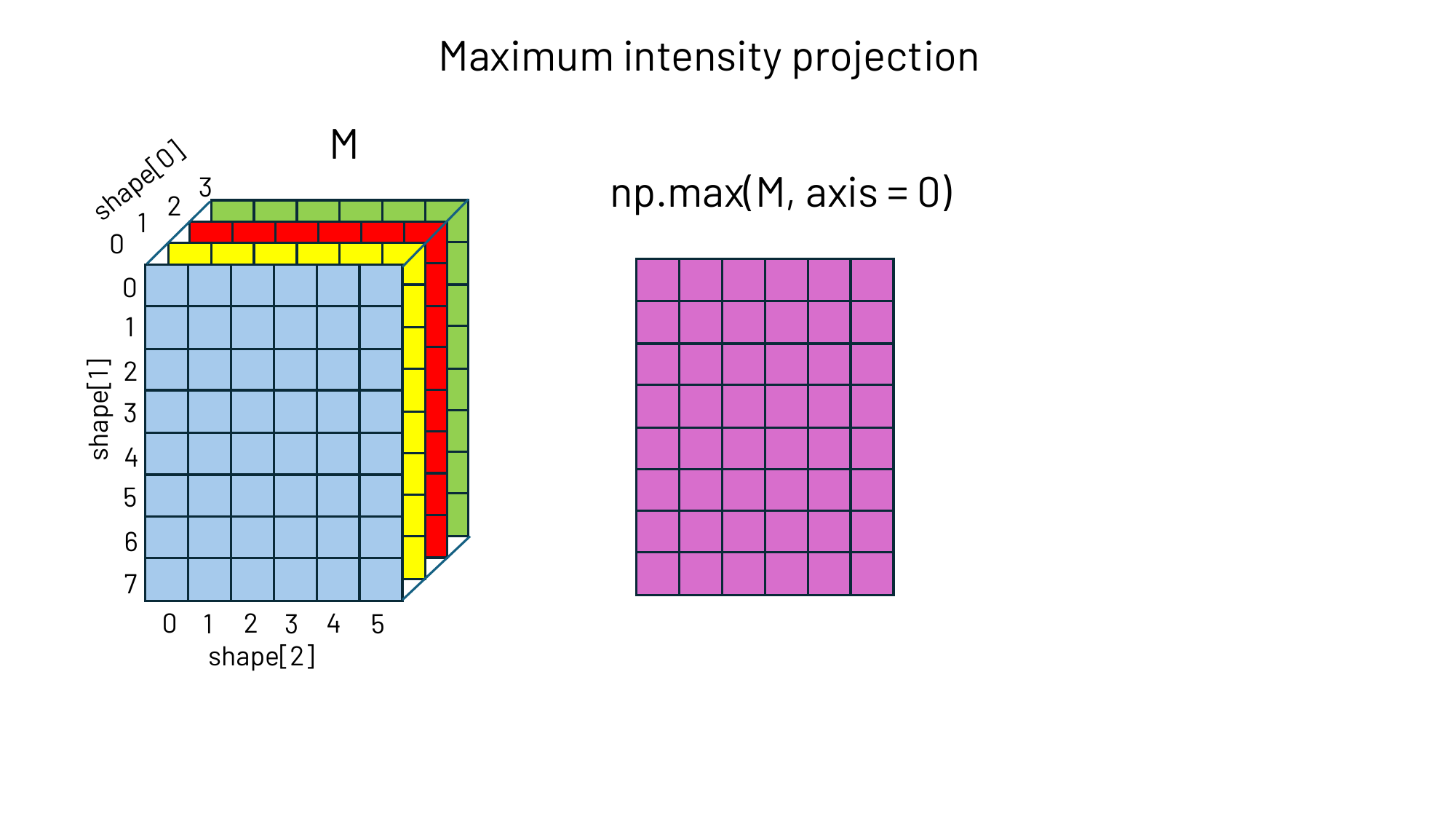

Maximum intensity projection
M
shape[0]
np.max(M, axis = 0)
3
2
1

0

0

1

2

shape[1]
3

4

5

6

7
0
2
4
1
3
5
shape[2]